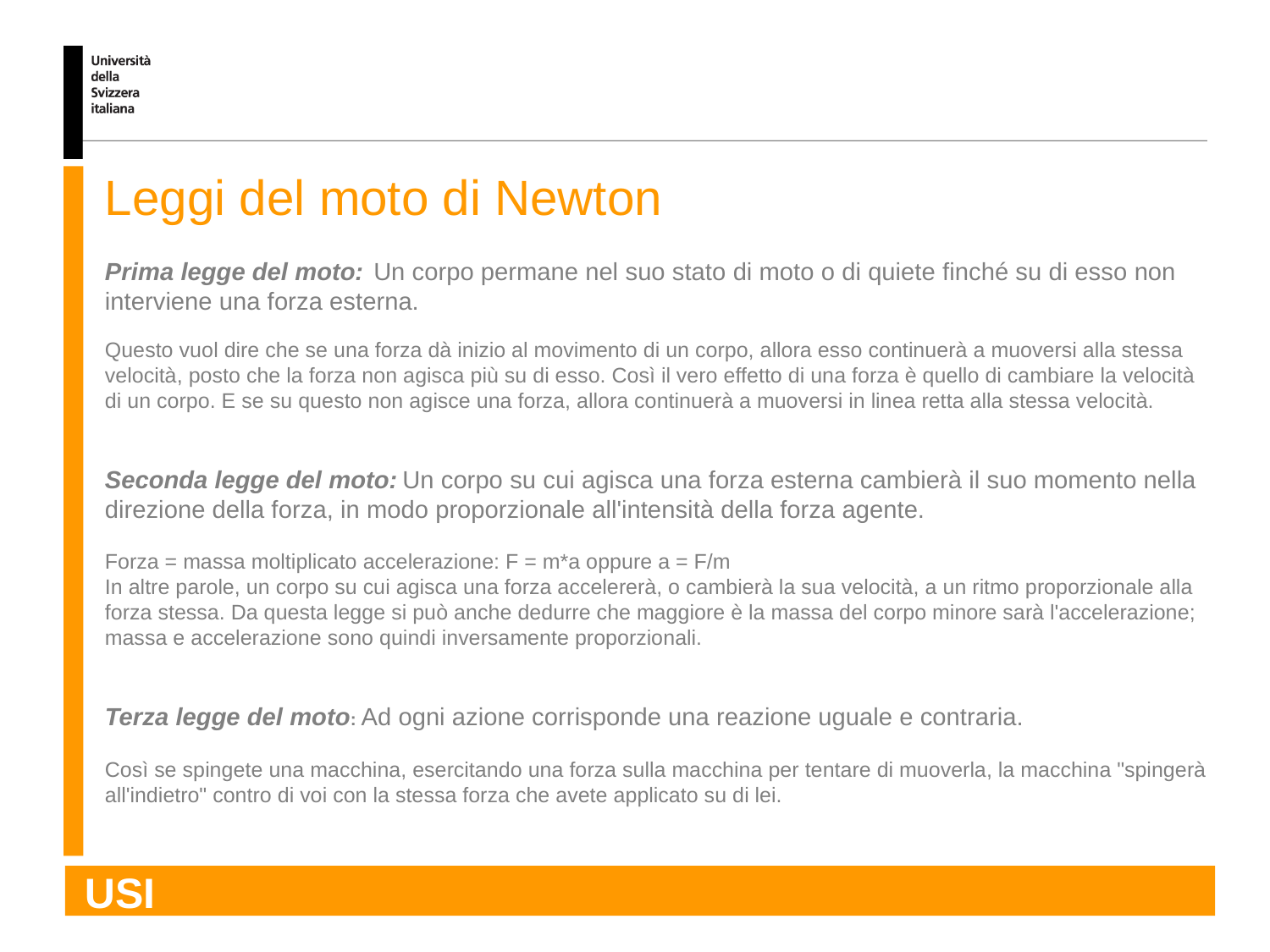

# Leggi del moto di Newton
Prima legge del moto:  Un corpo permane nel suo stato di moto o di quiete finché su di esso non interviene una forza esterna.
Questo vuol dire che se una forza dà inizio al movimento di un corpo, allora esso continuerà a muoversi alla stessa velocità, posto che la forza non agisca più su di esso. Così il vero effetto di una forza è quello di cambiare la velocità di un corpo. E se su questo non agisce una forza, allora continuerà a muoversi in linea retta alla stessa velocità.
Seconda legge del moto: Un corpo su cui agisca una forza esterna cambierà il suo momento nella direzione della forza, in modo proporzionale all'intensità della forza agente.
Forza = massa moltiplicato accelerazione: F = m*a oppure a = F/m
In altre parole, un corpo su cui agisca una forza accelererà, o cambierà la sua velocità, a un ritmo proporzionale alla forza stessa. Da questa legge si può anche dedurre che maggiore è la massa del corpo minore sarà l'accelerazione; massa e accelerazione sono quindi inversamente proporzionali.
Terza legge del moto: Ad ogni azione corrisponde una reazione uguale e contraria.
Così se spingete una macchina, esercitando una forza sulla macchina per tentare di muoverla, la macchina "spingerà all'indietro" contro di voi con la stessa forza che avete applicato su di lei.

USI